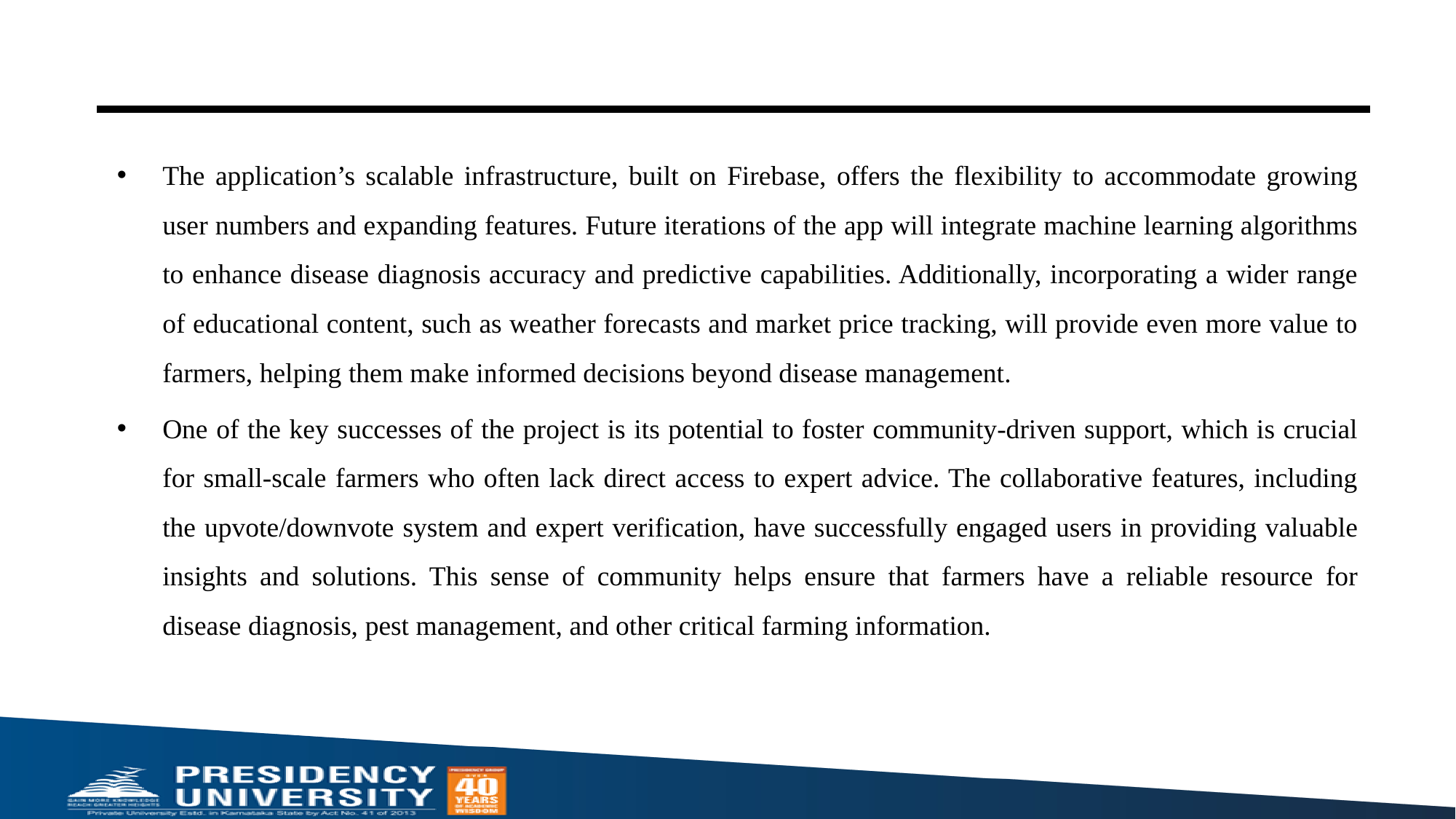

The application’s scalable infrastructure, built on Firebase, offers the flexibility to accommodate growing user numbers and expanding features. Future iterations of the app will integrate machine learning algorithms to enhance disease diagnosis accuracy and predictive capabilities. Additionally, incorporating a wider range of educational content, such as weather forecasts and market price tracking, will provide even more value to farmers, helping them make informed decisions beyond disease management.
One of the key successes of the project is its potential to foster community-driven support, which is crucial for small-scale farmers who often lack direct access to expert advice. The collaborative features, including the upvote/downvote system and expert verification, have successfully engaged users in providing valuable insights and solutions. This sense of community helps ensure that farmers have a reliable resource for disease diagnosis, pest management, and other critical farming information.